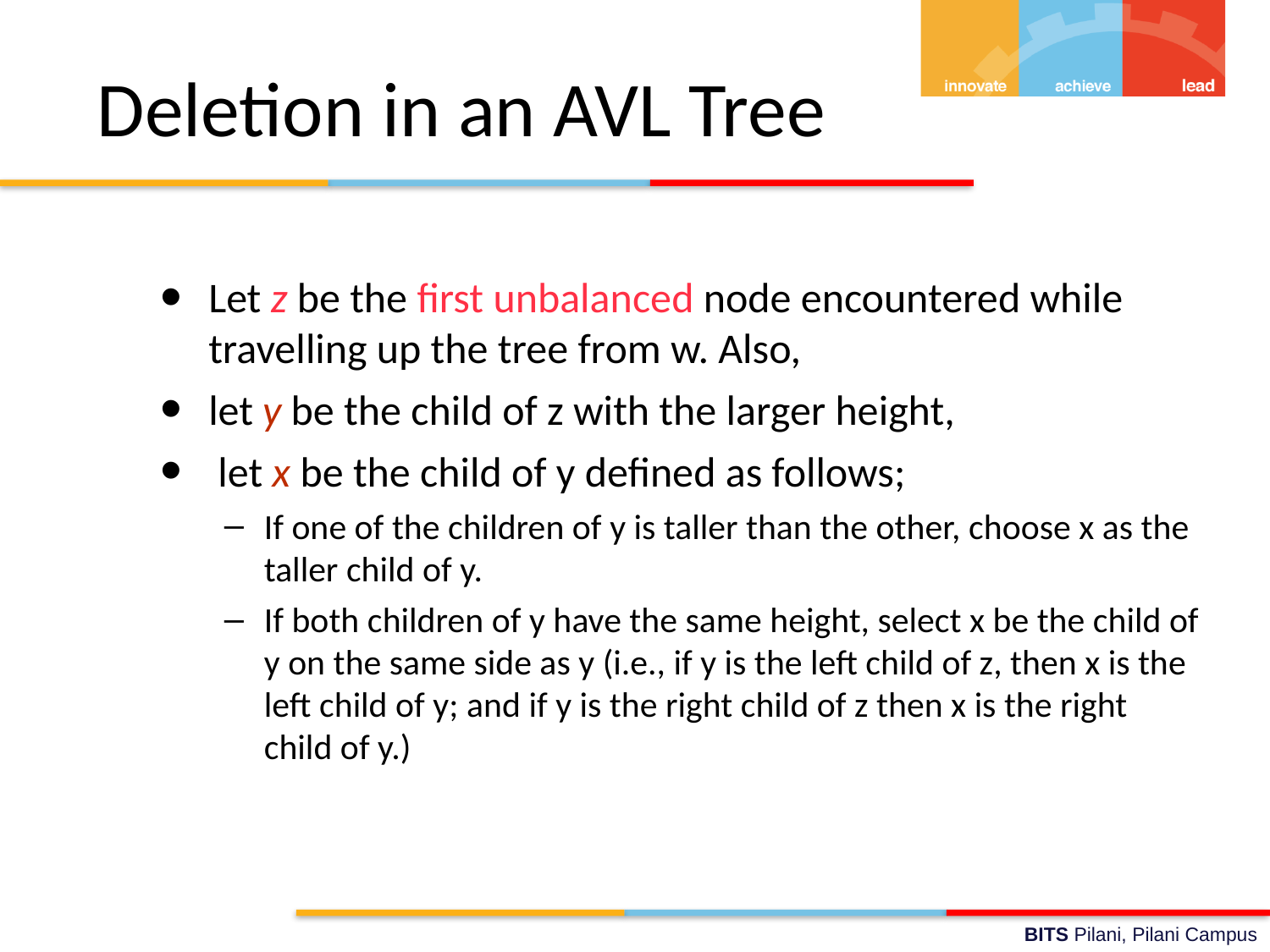

Deletion in an AVL Tree
Let z be the first unbalanced node encountered while travelling up the tree from w. Also,
let y be the child of z with the larger height,
 let x be the child of y defined as follows;
If one of the children of y is taller than the other, choose x as the taller child of y.
If both children of y have the same height, select x be the child of y on the same side as y (i.e., if y is the left child of z, then x is the left child of y; and if y is the right child of z then x is the right child of y.)